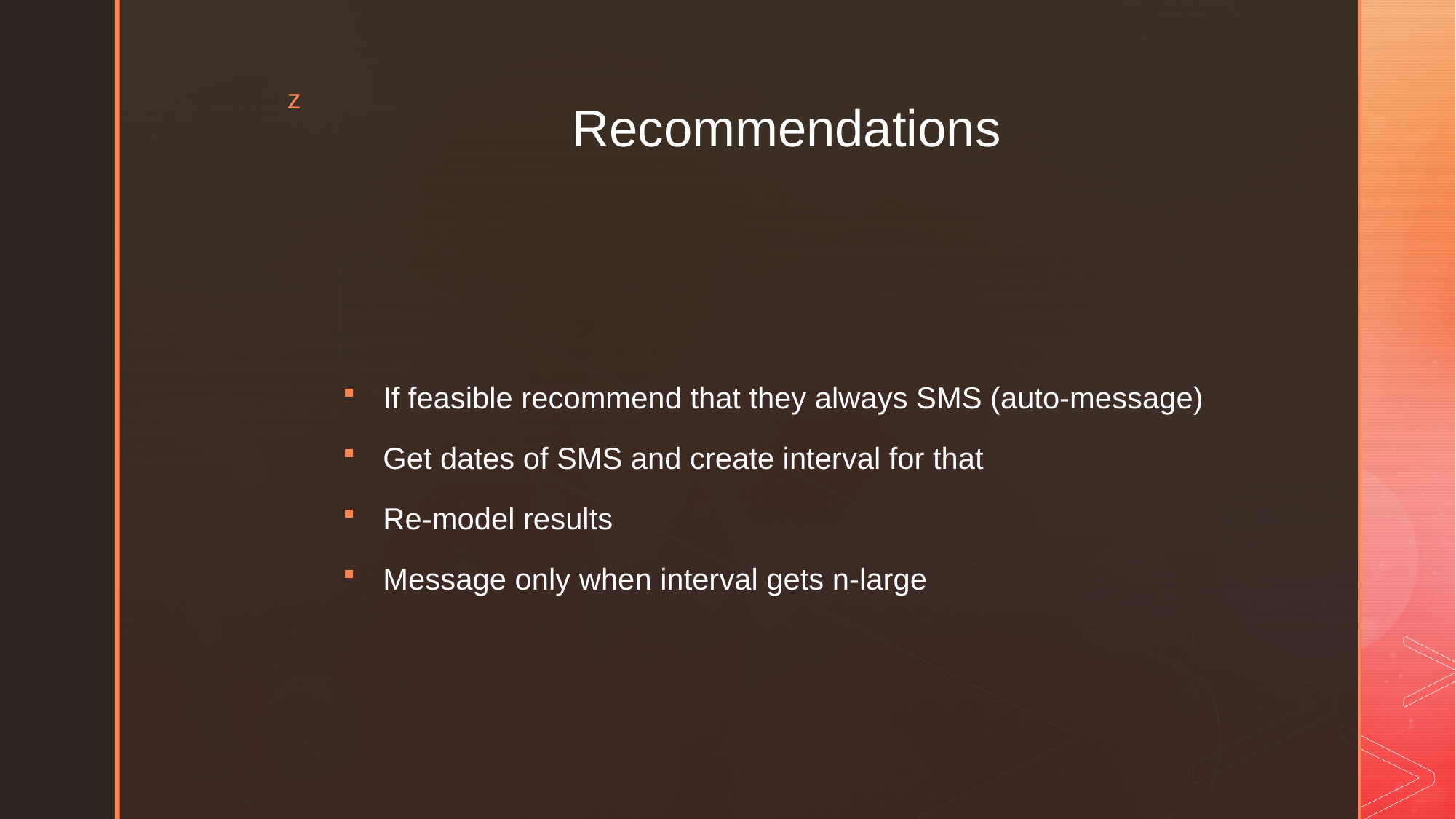

# Recommendations
If feasible recommend that they always SMS (auto-message)
Get dates of SMS and create interval for that
Re-model results
Message only when interval gets n-large